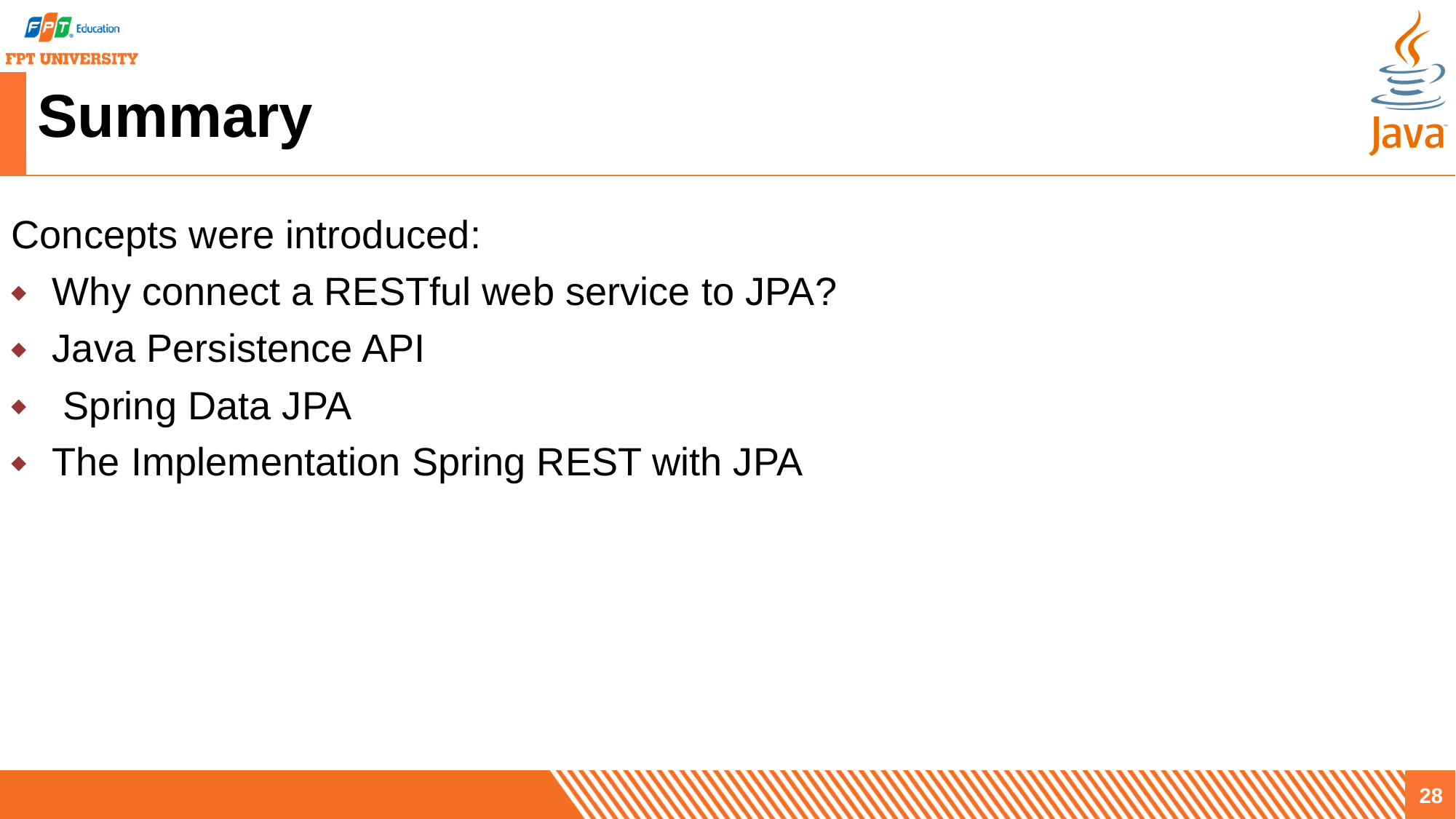

# Summary
Concepts were introduced:
Why connect a RESTful web service to JPA?
Java Persistence API
 Spring Data JPA
The Implementation Spring REST with JPA

28